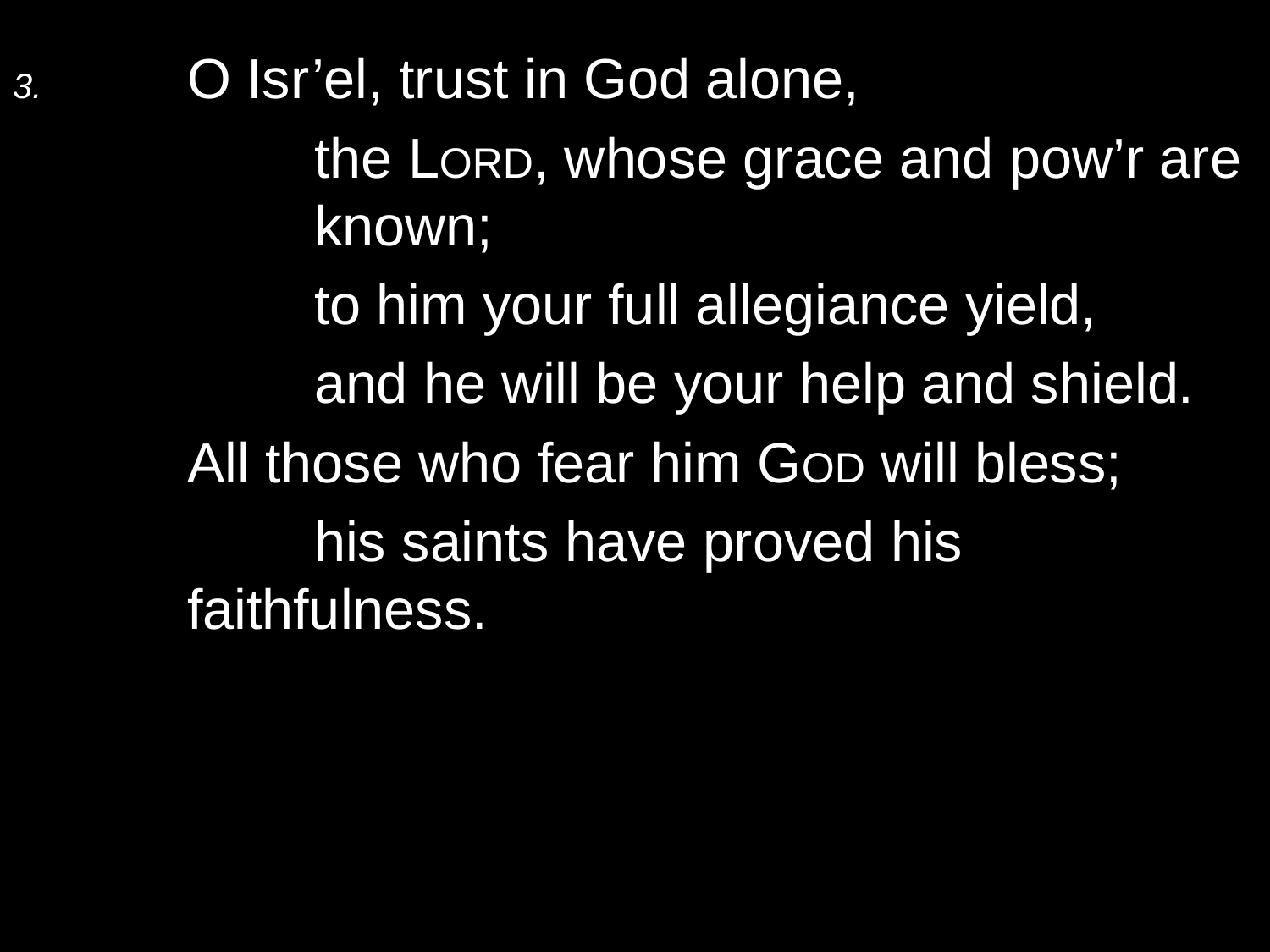

3.	O Isr’el, trust in God alone,
		the Lord, whose grace and pow’r are 	known;
		to him your full allegiance yield,
		and he will be your help and shield.
	All those who fear him God will bless;
		his saints have proved his faithfulness.